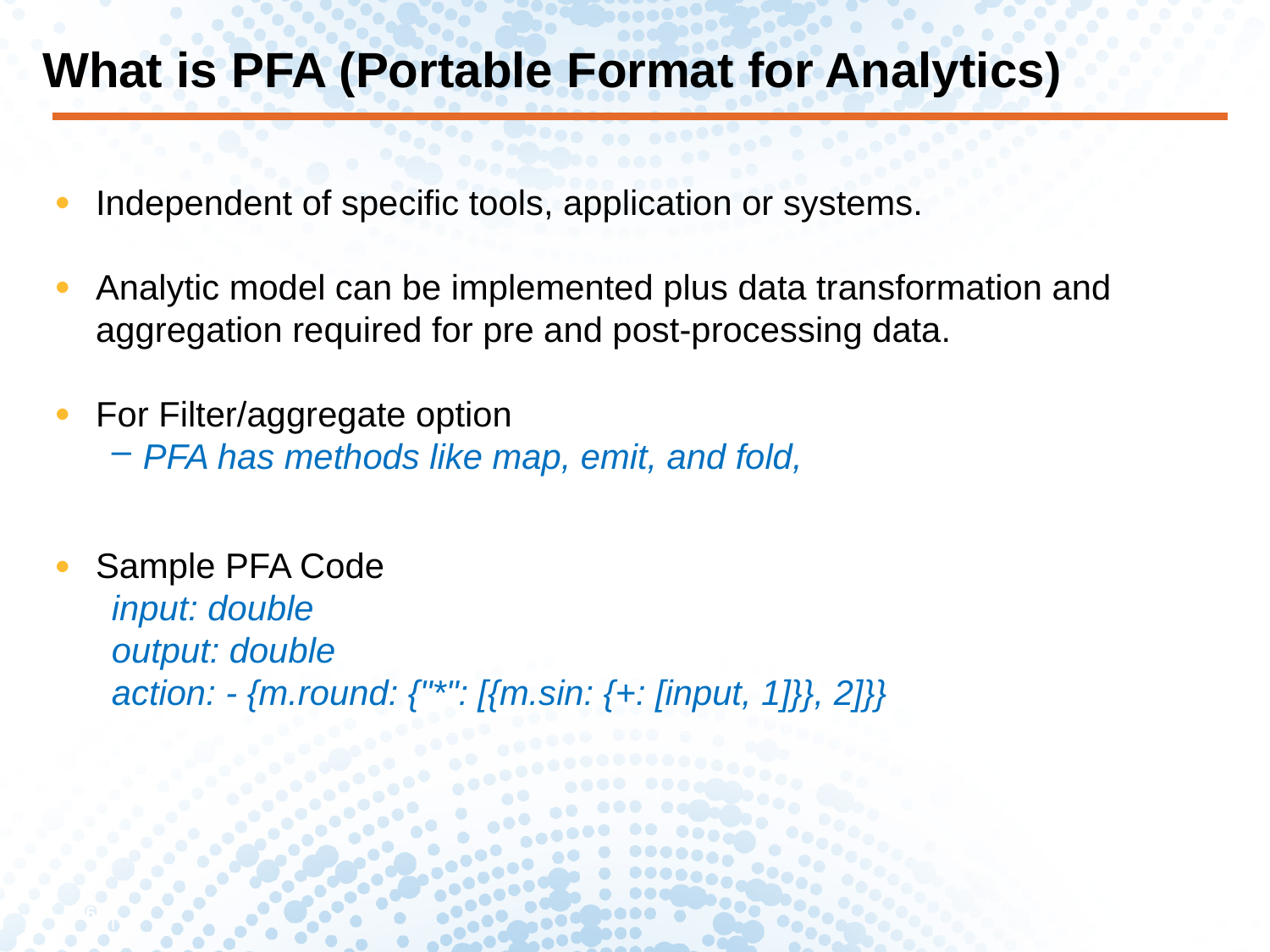

# What is PFA (Portable Format for Analytics)
Independent of specific tools, application or systems.

Analytic model can be implemented plus data transformation and aggregation required for pre and post-processing data.

For Filter/aggregate option
PFA has methods like map, emit, and fold,

Sample PFA Code
input: double
output: double
action: - {m.round: {"*": [{m.sin: {+: [input, 1]}}, 2]}}